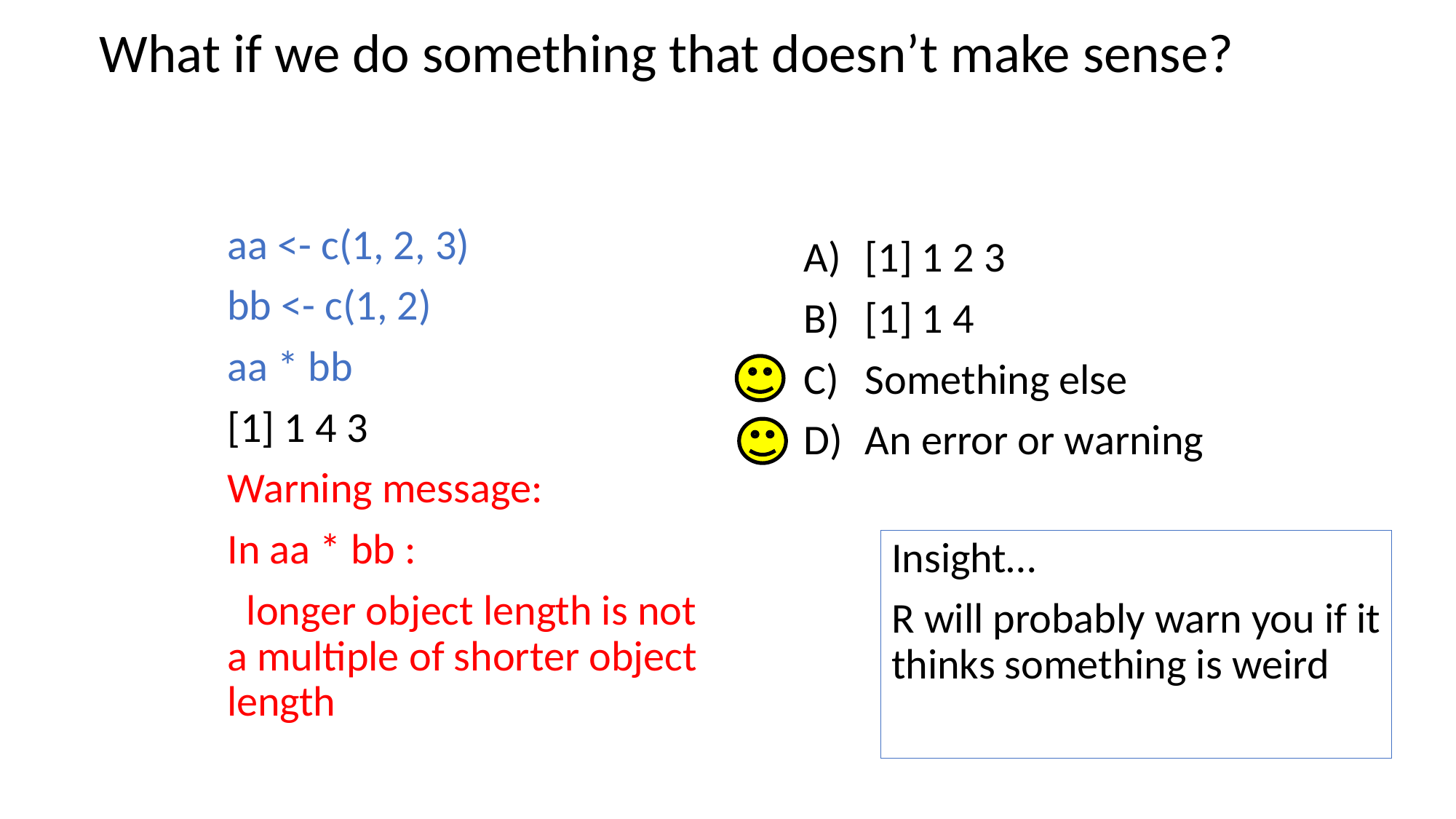

# What if we do something that doesn’t make sense?
aa <- c(1, 2, 3)
bb <- c(1, 2)
aa * bb
[1] 1 4 3
Warning message:
In aa * bb :
  longer object length is not a multiple of shorter object length
[1] 1 2 3
[1] 1 4
Something else
An error or warning

Insight…
R will probably warn you if it thinks something is weird